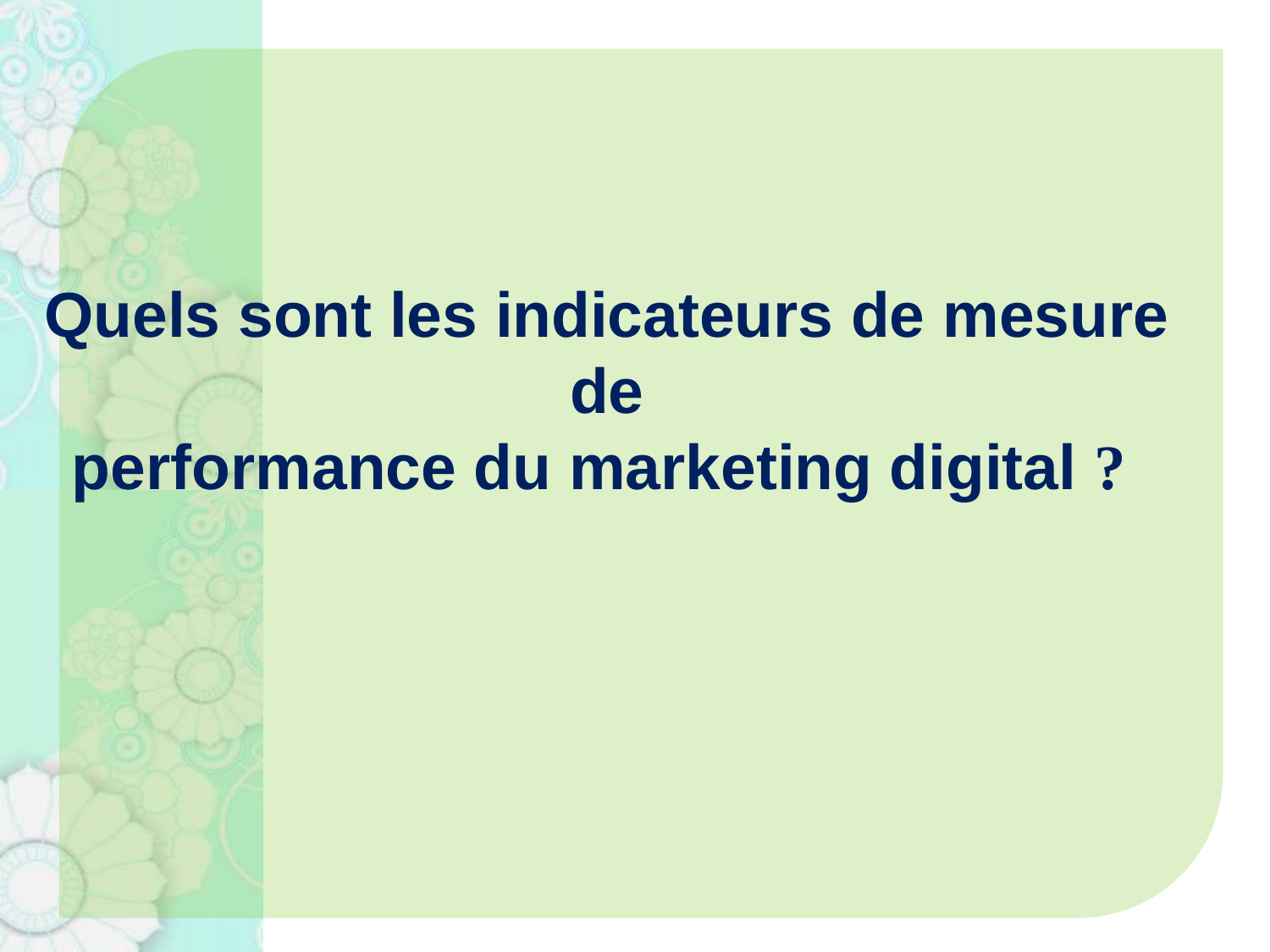

# Quels sont les indicateurs de mesure de performance du marketing digital ?